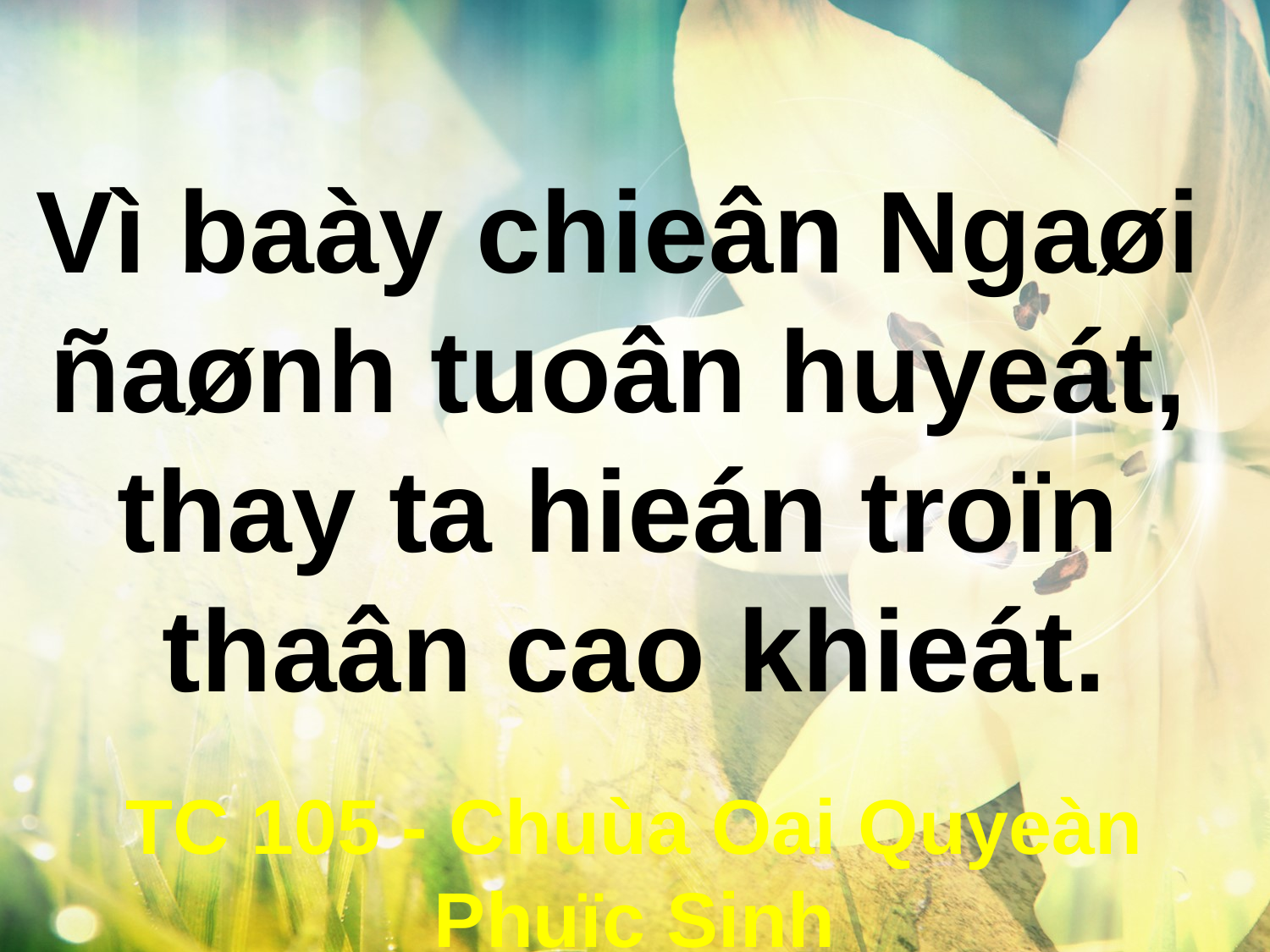

Vì baày chieân Ngaøi
ñaønh tuoân huyeát,
thay ta hieán troïn
thaân cao khieát.
TC 105 - Chuùa Oai Quyeàn Phuïc Sinh